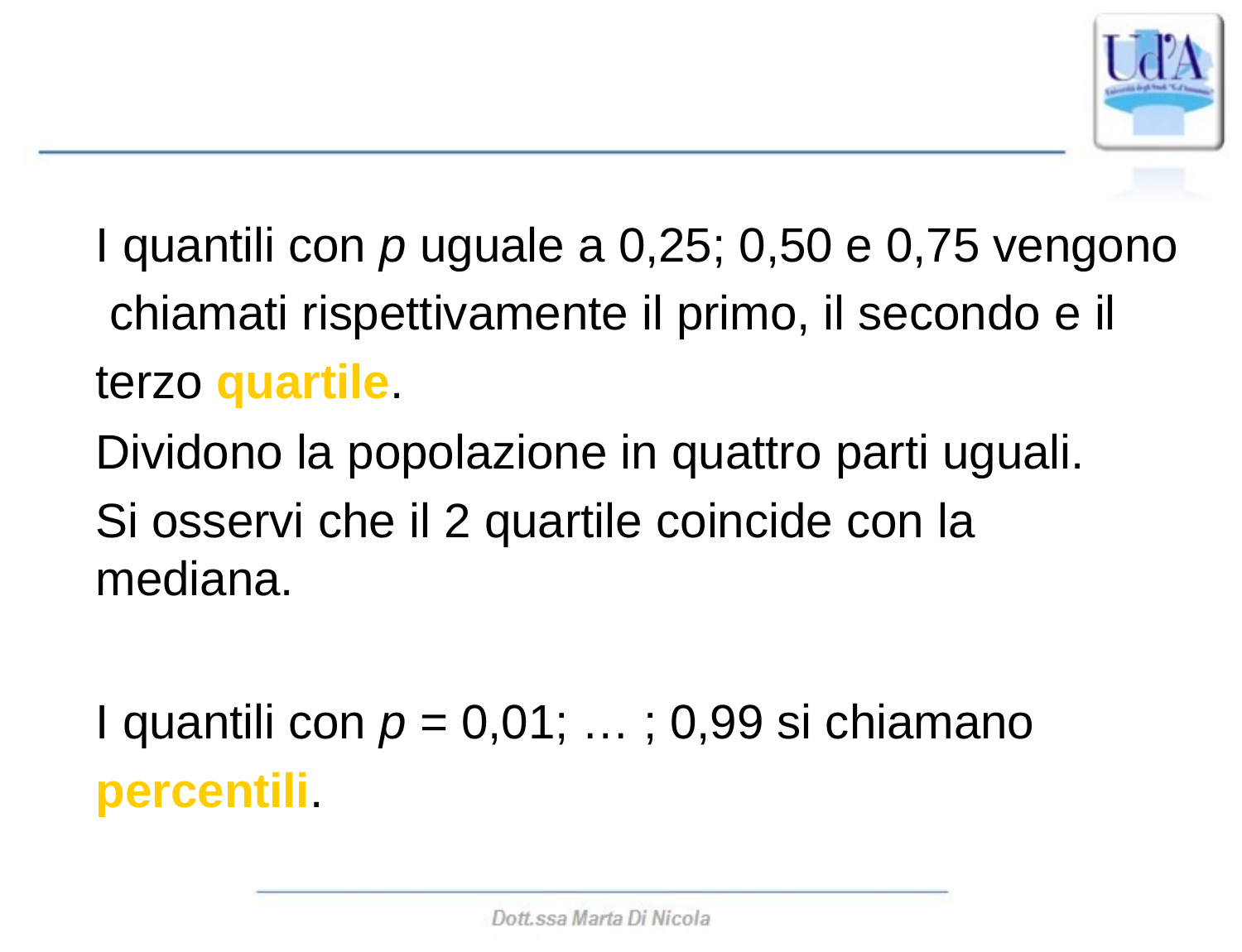

I quantili con p uguale a 0,25; 0,50 e 0,75 vengono  chiamati rispettivamente il primo, il secondo e il  terzo quartile.
Dividono la popolazione in quattro parti uguali.
Si osservi che il 2 quartile coincide con la mediana.

I quantili con p = 0,01; … ; 0,99 si chiamano
percentili.